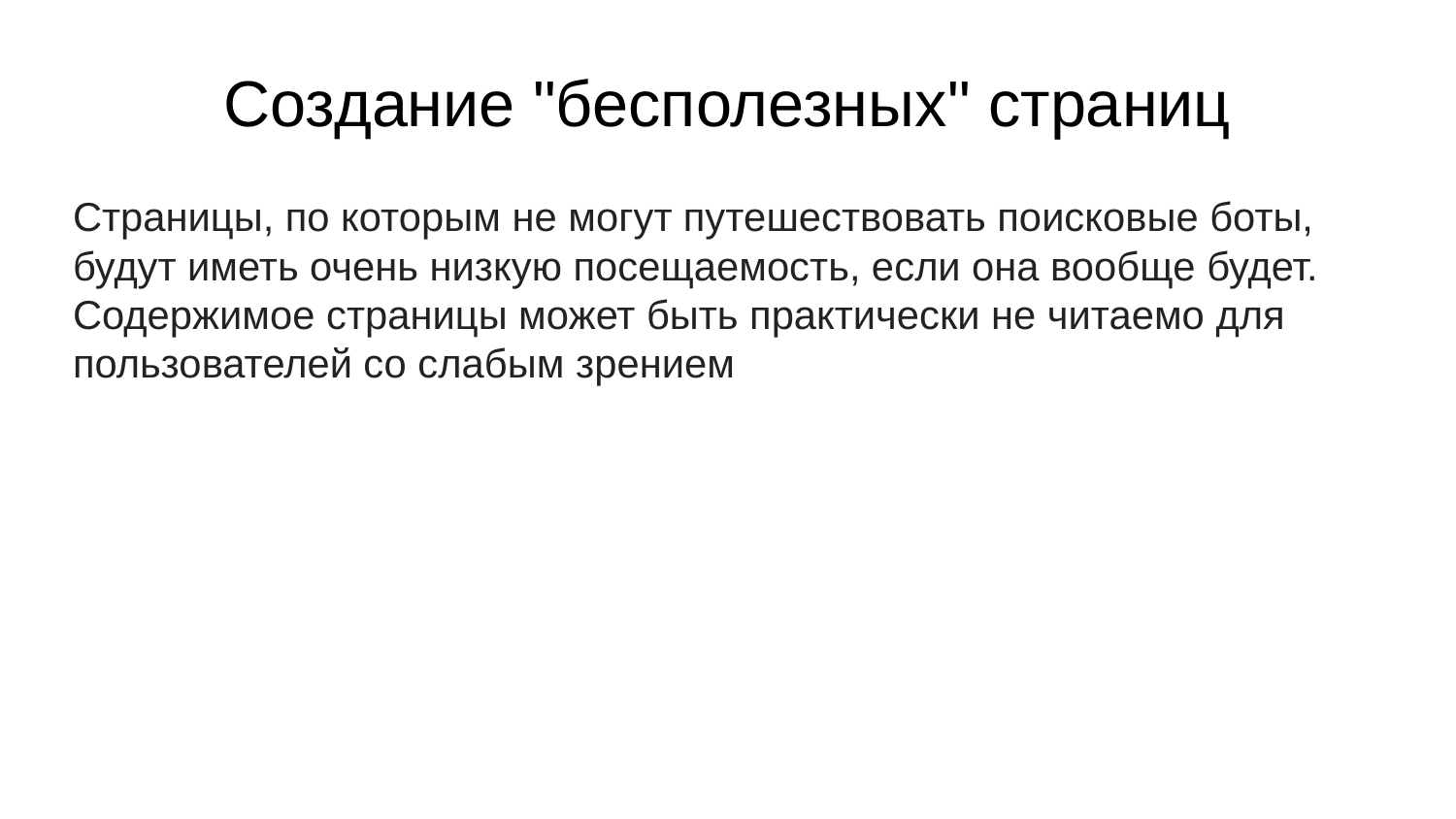

Создание "бесполезных" страниц
Страницы, по которым не могут путешествовать поисковые боты, будут иметь очень низкую посещаемость, если она вообще будет. Содержимое страницы может быть практически не читаемо для пользователей со слабым зрением